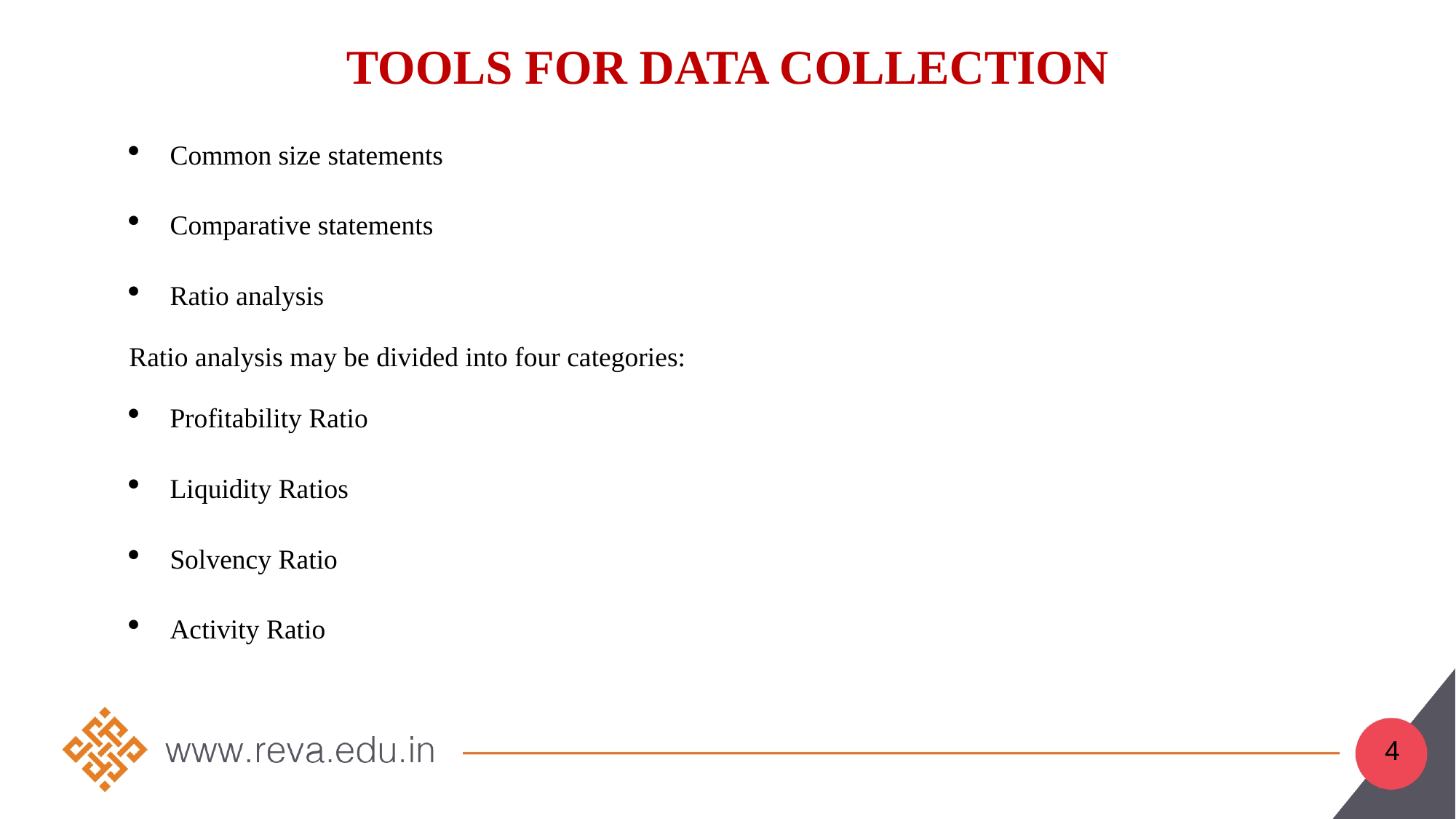

# TOOLS FOR DATA COLLECTION
Common size statements
Comparative statements
Ratio analysis
Ratio analysis may be divided into four categories:
Profitability Ratio
Liquidity Ratios
Solvency Ratio
Activity Ratio

4